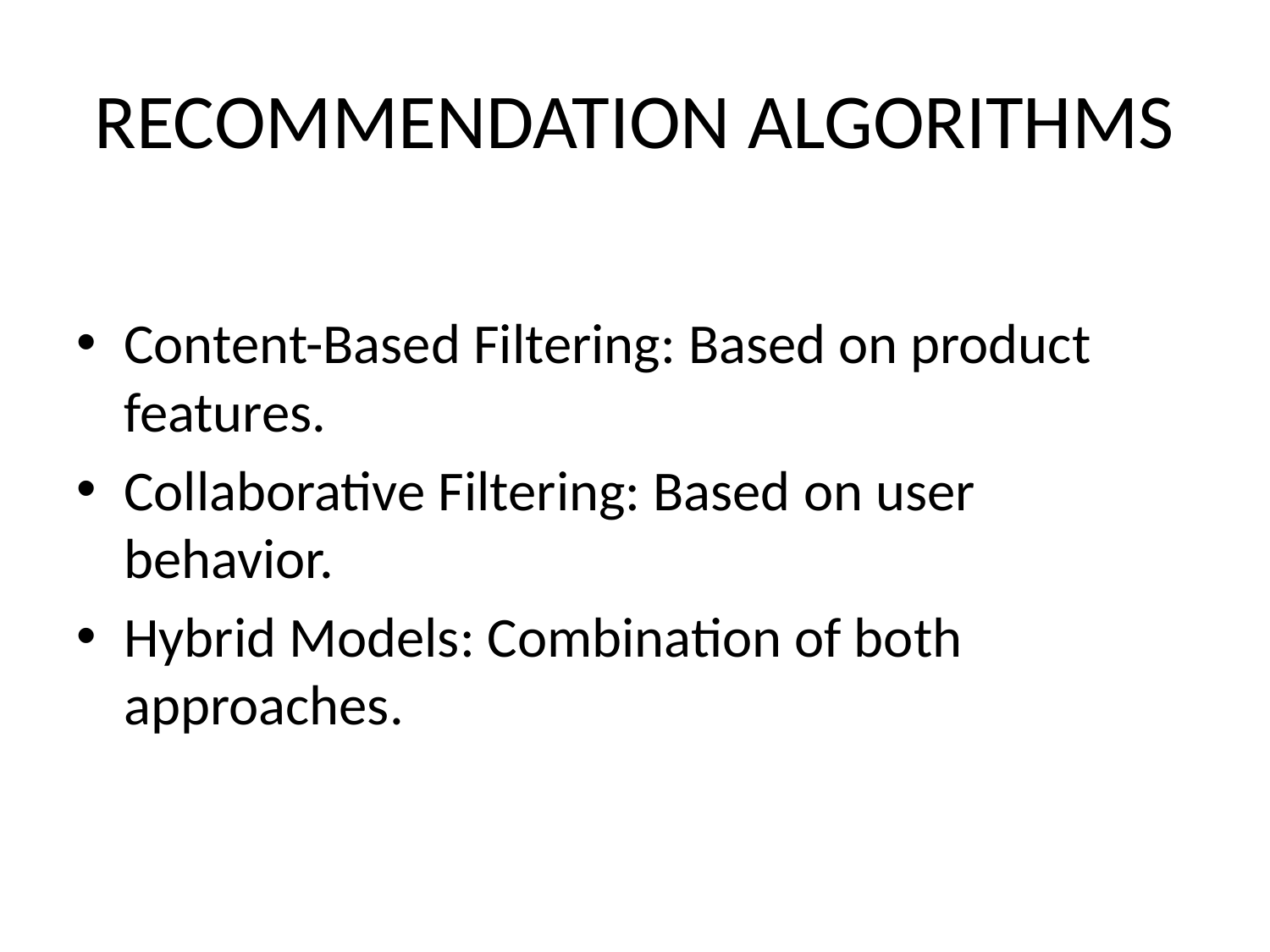

# RECOMMENDATION ALGORITHMS

Content-Based Filtering: Based on product features.
Collaborative Filtering: Based on user behavior.
Hybrid Models: Combination of both approaches.